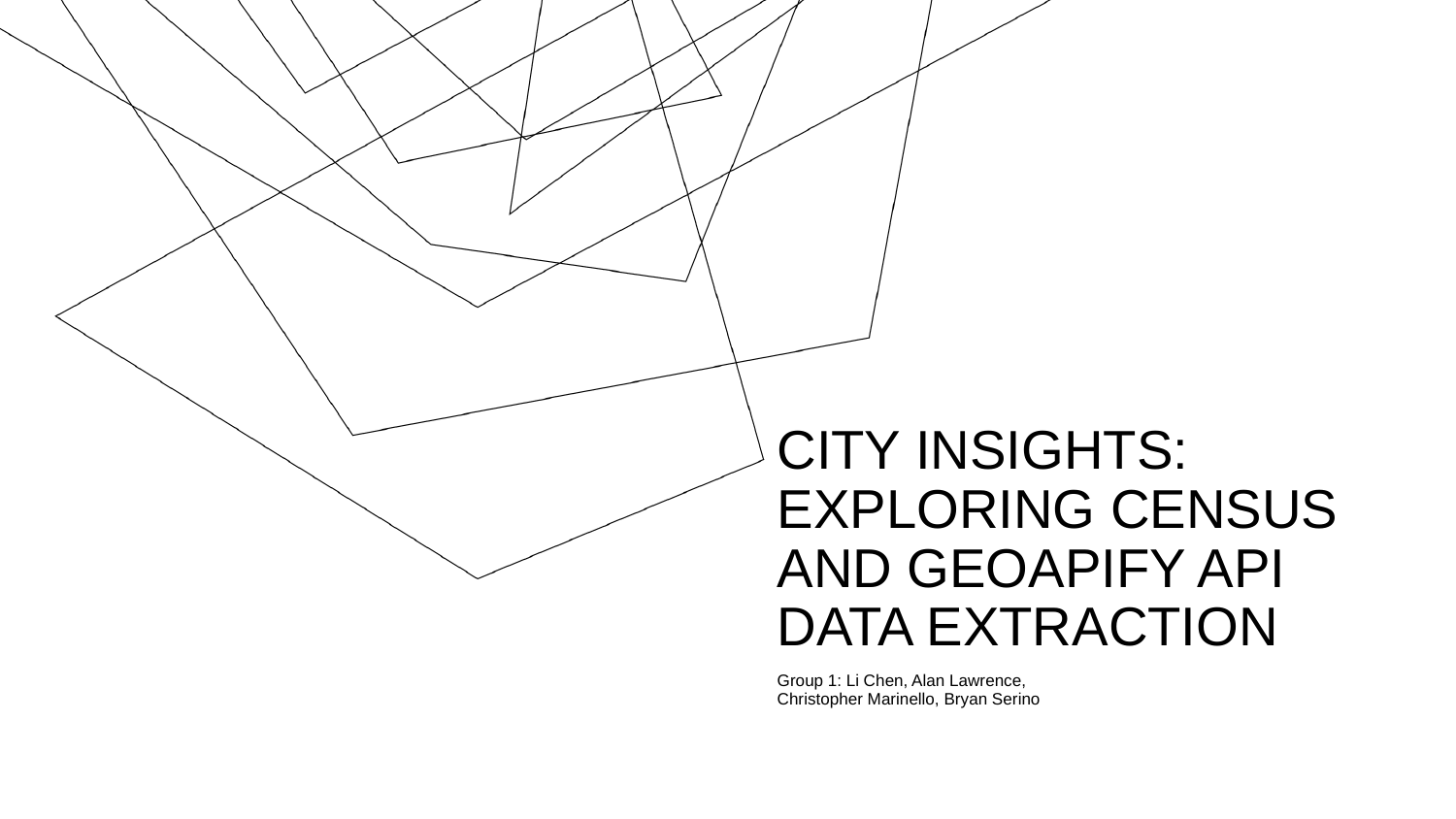

# CITY INSIGHTS:
EXPLORING CENSUS AND GEOAPIFY API DATA EXTRACTION
Group 1: Li Chen, Alan Lawrence,
Christopher Marinello, Bryan Serino